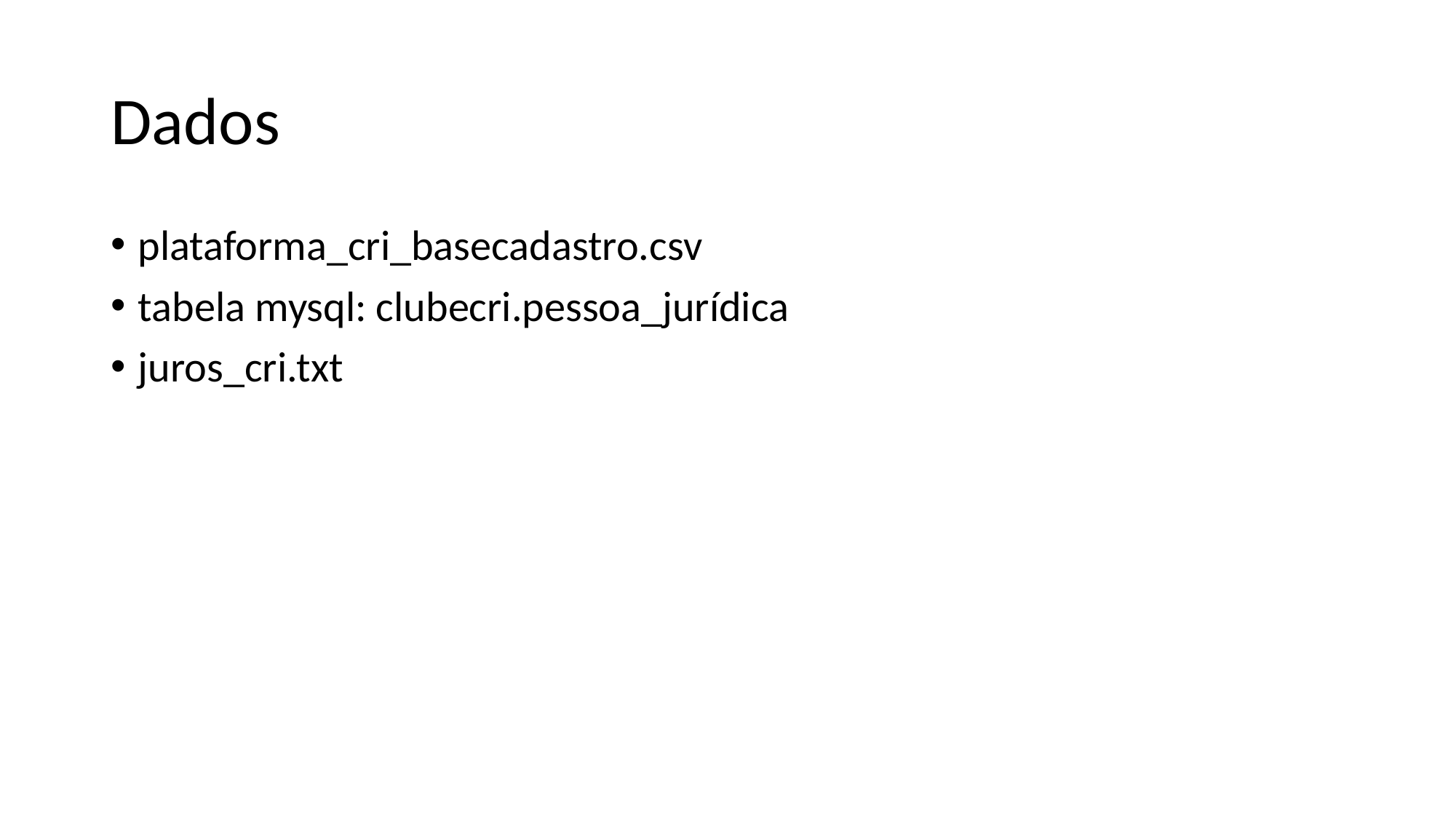

# Dados
plataforma_cri_basecadastro.csv
tabela mysql: clubecri.pessoa_jurídica
juros_cri.txt